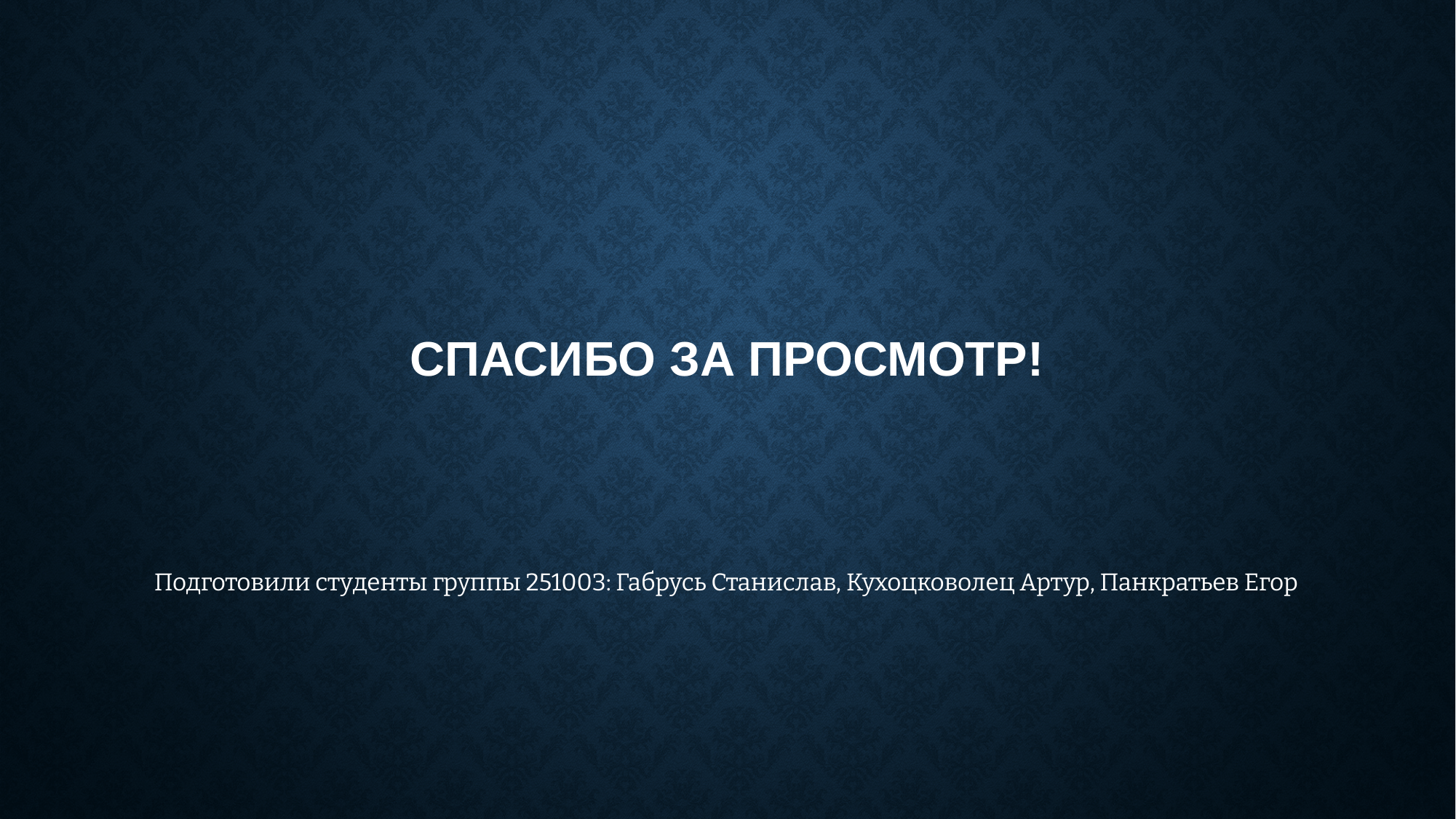

# СПАСИБО ЗА ПРОСмОТР!
Подготовили студенты группы 251003: Габрусь Станислав, Кухоцковолец Артур, Панкратьев Егор